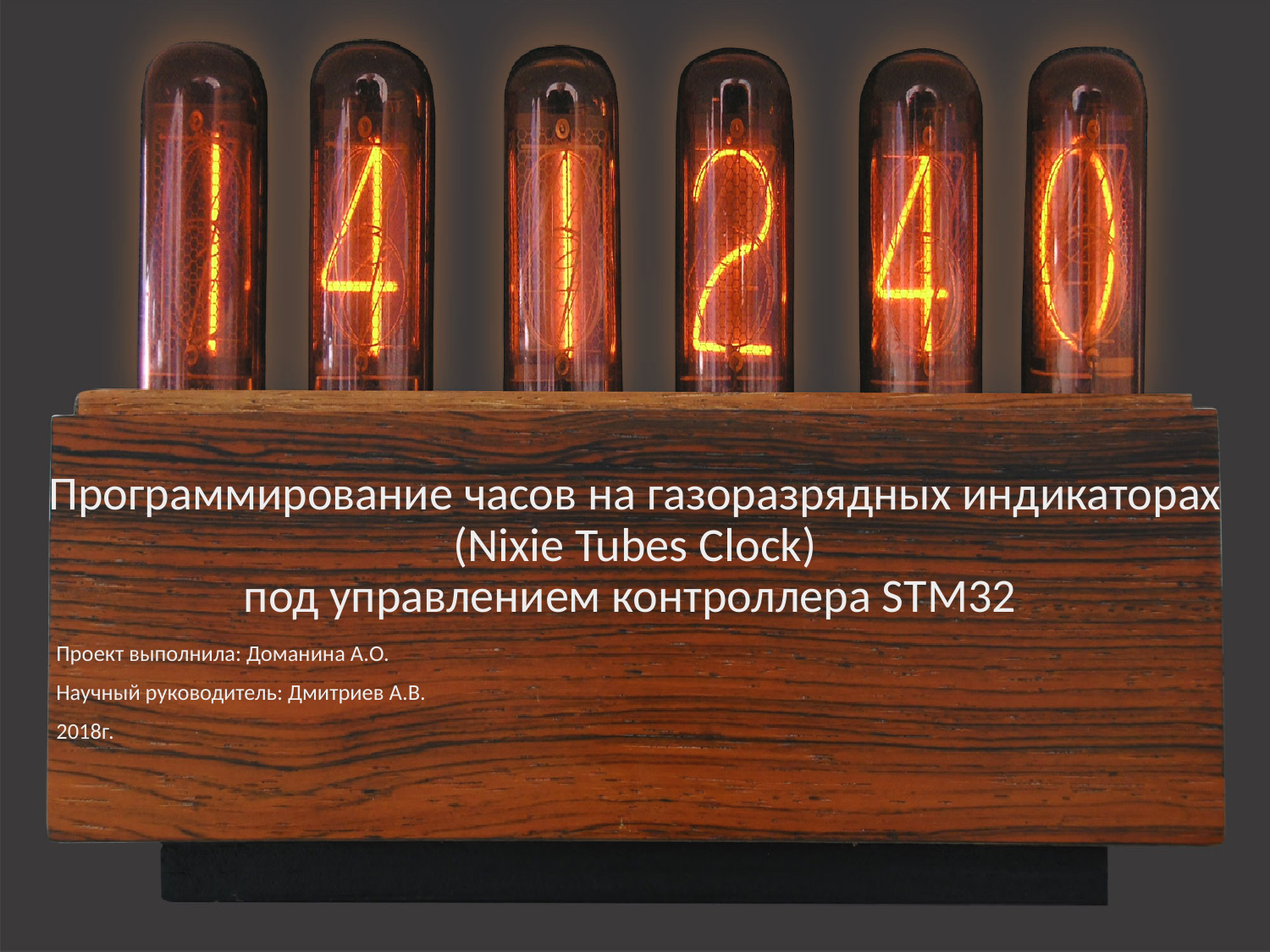

# Программирование часов на газоразрядных индикаторах (Nixie Tubes Clock) под управлением контроллера STM32
Проект выполнила: Доманина А.О.
Научный руководитель: Дмитриев А.В.
2018г.